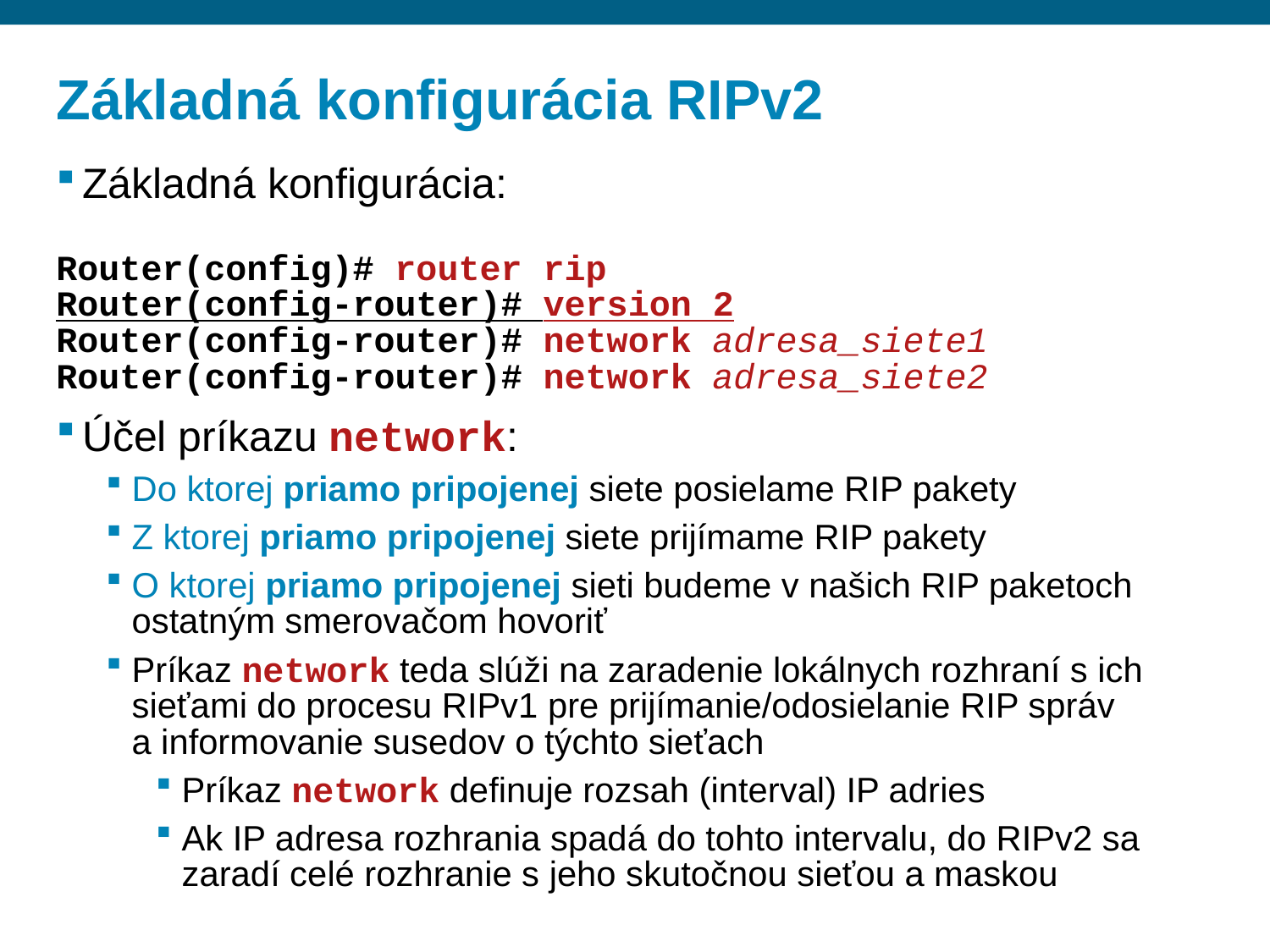

# Základná konfigurácia RIPv2
Základná konfigurácia:

Router(config)# router rip
Router(config-router)# version 2
Router(config-router)# network adresa_siete1
Router(config-router)# network adresa_siete2
Účel príkazu network:
Do ktorej priamo pripojenej siete posielame RIP pakety
Z ktorej priamo pripojenej siete prijímame RIP pakety
O ktorej priamo pripojenej sieti budeme v našich RIP paketoch ostatným smerovačom hovoriť
Príkaz network teda slúži na zaradenie lokálnych rozhraní s ich sieťami do procesu RIPv1 pre prijímanie/odosielanie RIP správ a informovanie susedov o týchto sieťach
Príkaz network definuje rozsah (interval) IP adries
Ak IP adresa rozhrania spadá do tohto intervalu, do RIPv2 sa zaradí celé rozhranie s jeho skutočnou sieťou a maskou